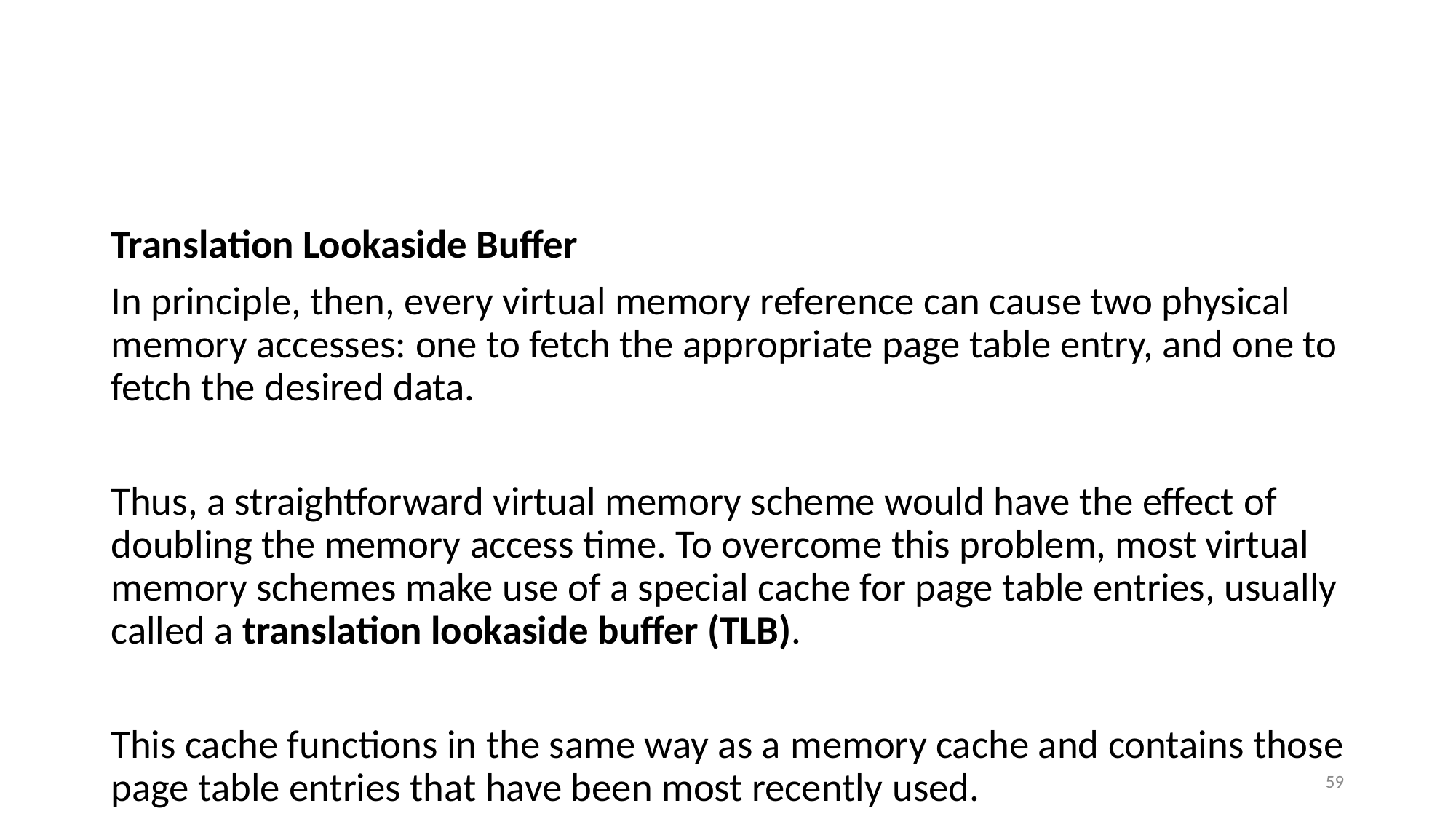

#
Translation Lookaside Buffer
In principle, then, every virtual memory reference can cause two physical memory accesses: one to fetch the appropriate page table entry, and one to fetch the desired data.

Thus, a straightforward virtual memory scheme would have the effect of doubling the memory access time. To overcome this problem, most virtual memory schemes make use of a special cache for page table entries, usually called a translation lookaside buffer (TLB).

This cache functions in the same way as a memory cache and contains those page table entries that have been most recently used.
59